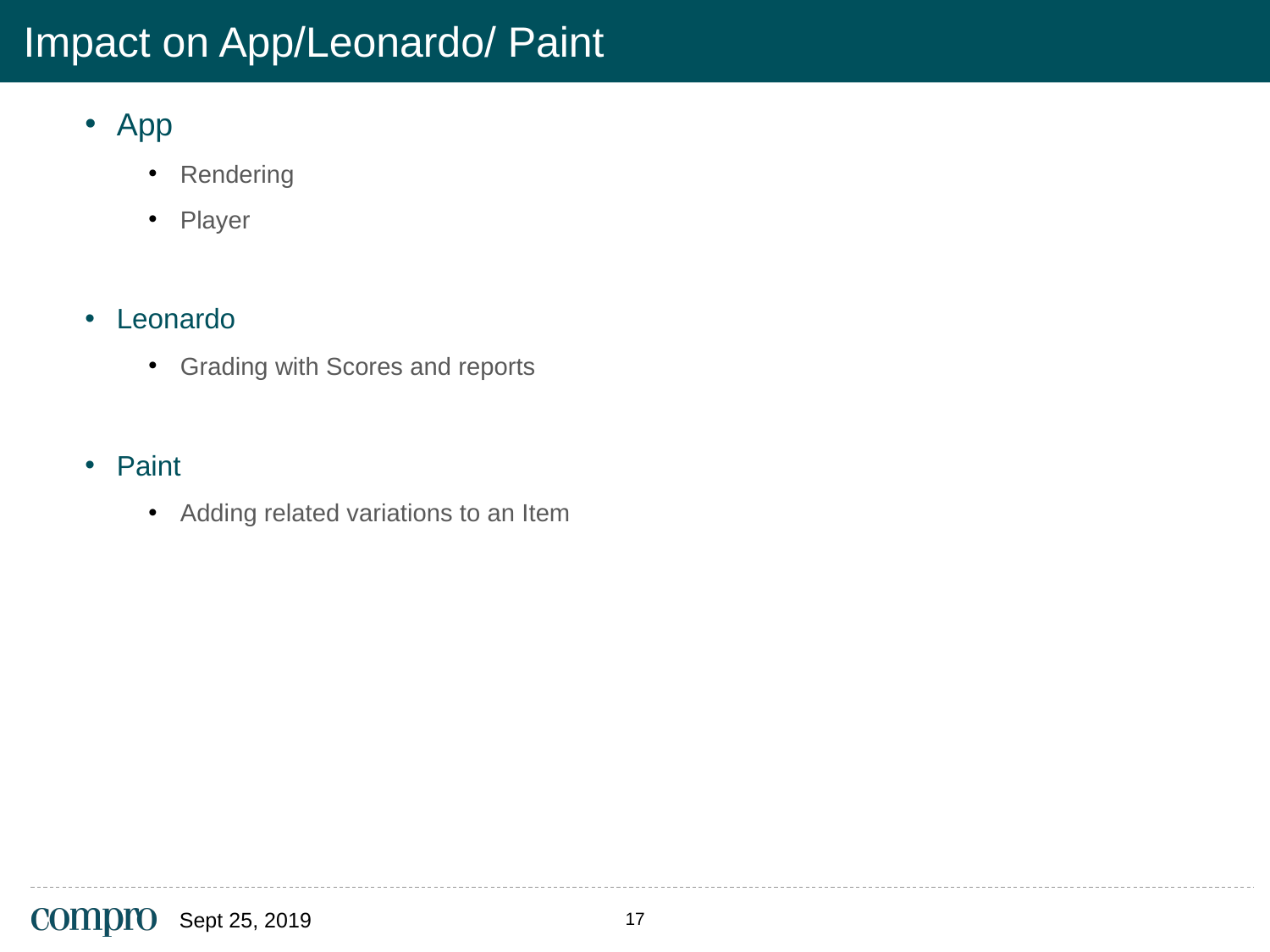

# Impact on App/Leonardo/ Paint
App
Rendering
Player

Leonardo
Grading with Scores and reports

Paint
Adding related variations to an Item